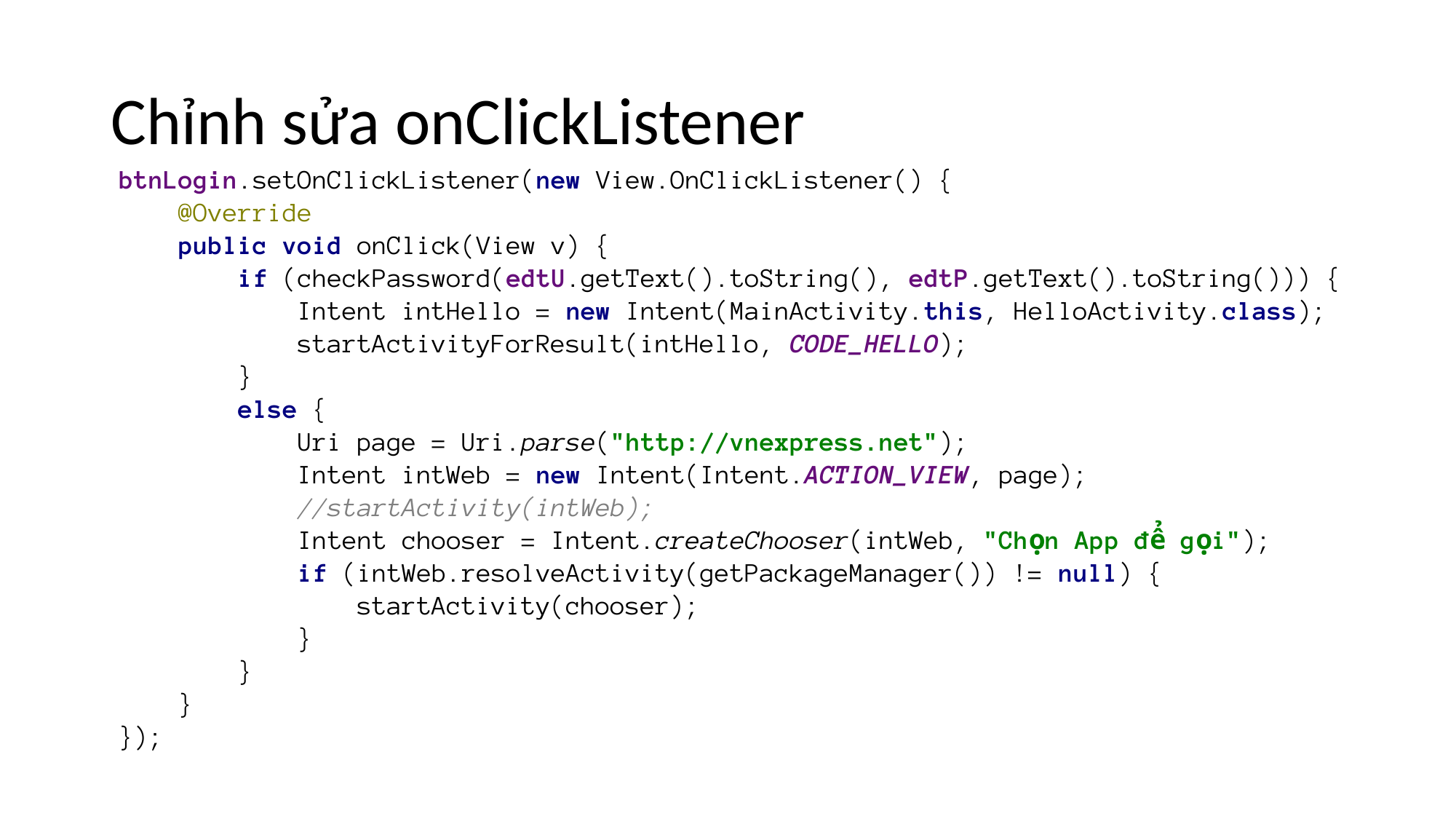

# Chỉnh sửa onClickListener
btnLogin.setOnClickListener(new View.OnClickListener() {
    @Override
    public void onClick(View v) {
        if (checkPassword(edtU.getText().toString(), edtP.getText().toString())) {
            Intent intHello = new Intent(MainActivity.this, HelloActivity.class);
            startActivityForResult(intHello, CODE_HELLO);
        }
        else {
            Uri page = Uri.parse("http://vnexpress.net");
            Intent intWeb = new Intent(Intent.ACTION_VIEW, page);
            //startActivity(intWeb);
            Intent chooser = Intent.createChooser(intWeb, "Chọn App để gọi");
            if (intWeb.resolveActivity(getPackageManager()) != null) {
                startActivity(chooser);
            }
        }
    }
});